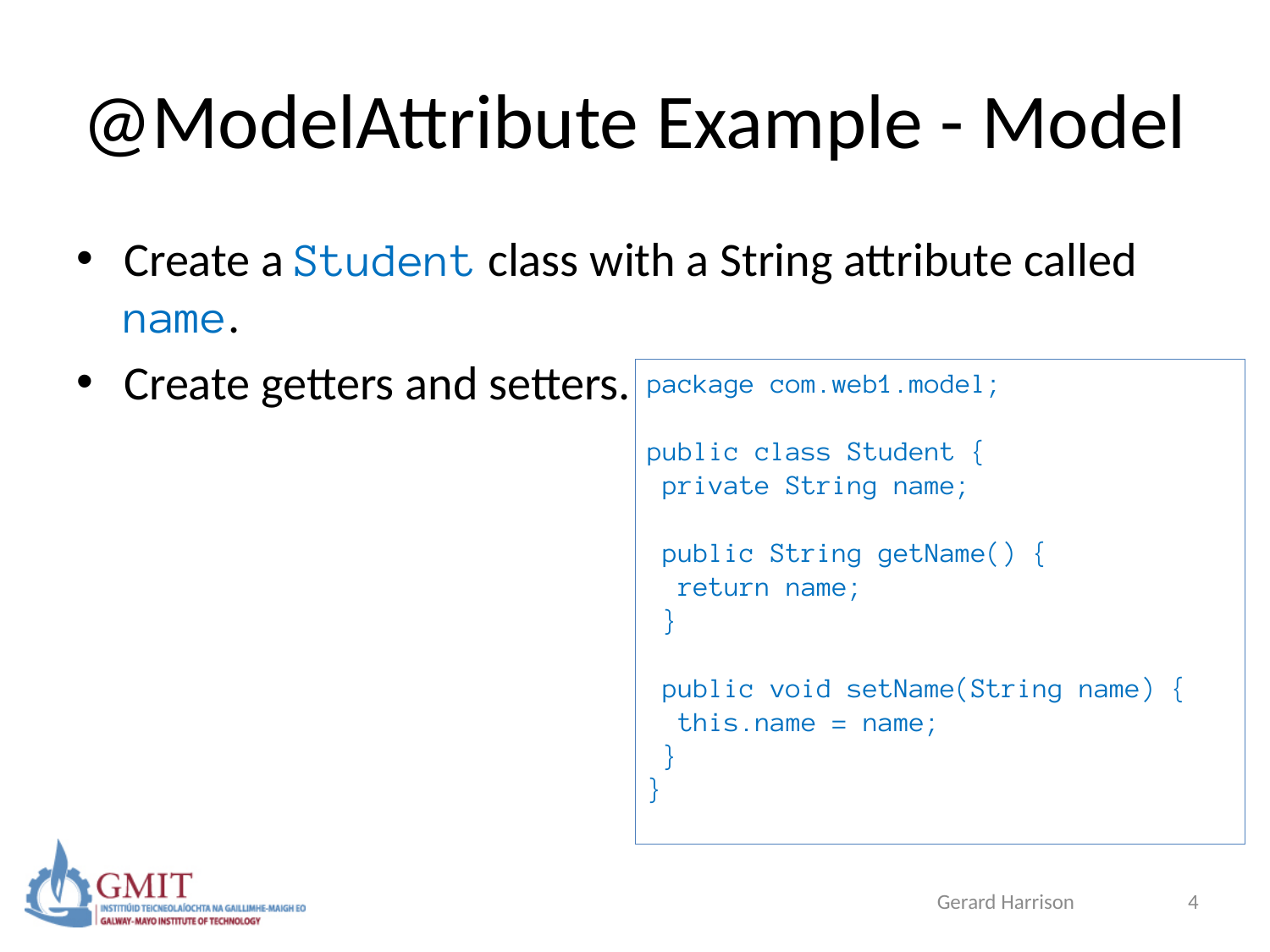

# @ModelAttribute Example - Model
Create a Student class with a String attribute called name.
Create getters and setters.
package com.web1.model;

public class Student {
 private String name;

 public String getName() {
  return name;
 }

 public void setName(String name) {
  this.name = name;
 }
}

Gerard Harrison
4